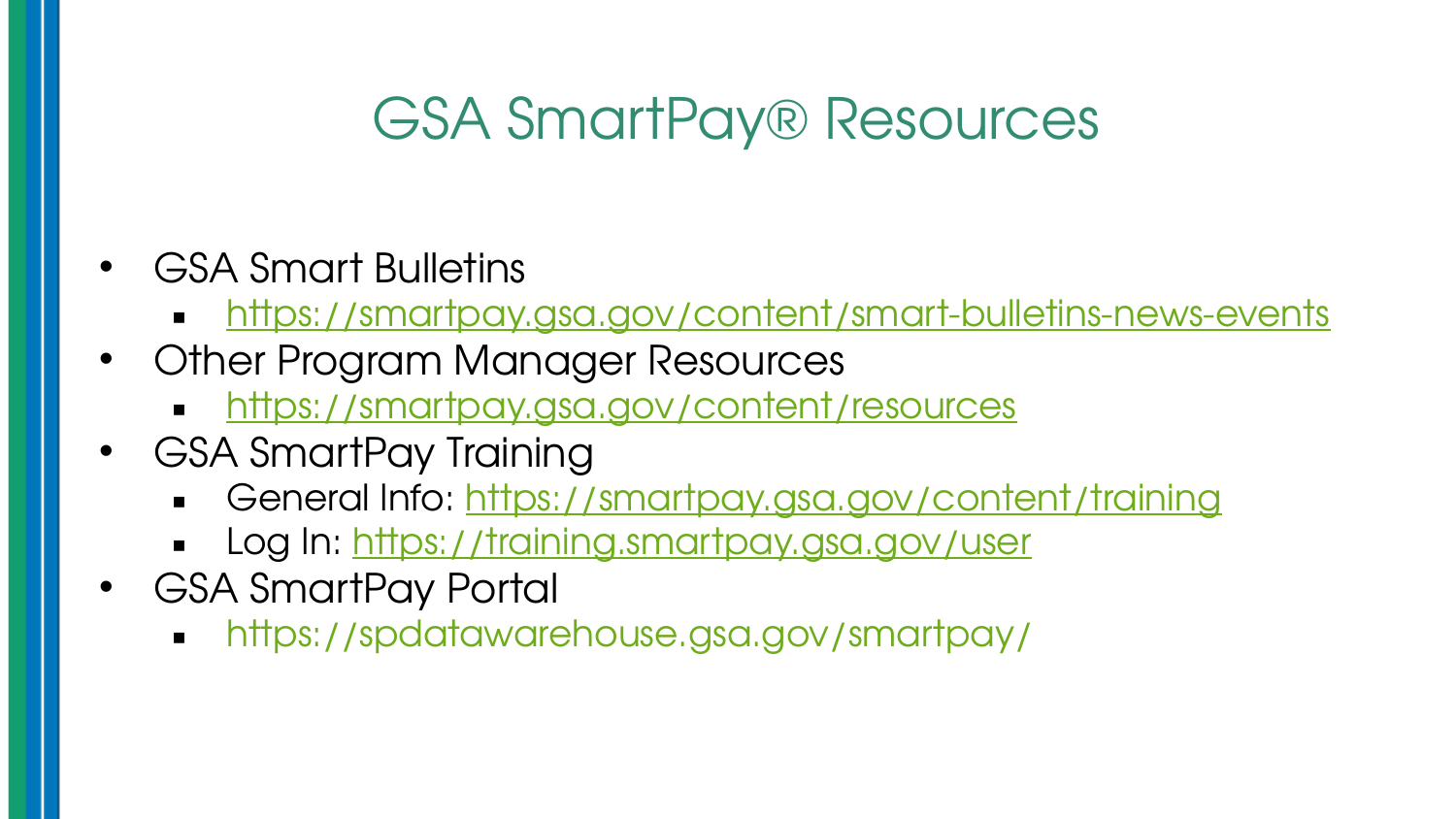

# GSA SmartPay® Resources
GSA Smart Bulletins
https://smartpay.gsa.gov/content/smart-bulletins-news-events
Other Program Manager Resources
https://smartpay.gsa.gov/content/resources
GSA SmartPay Training
General Info: https://smartpay.gsa.gov/content/training
Log In: https://training.smartpay.gsa.gov/user
GSA SmartPay Portal
https://spdatawarehouse.gsa.gov/smartpay/